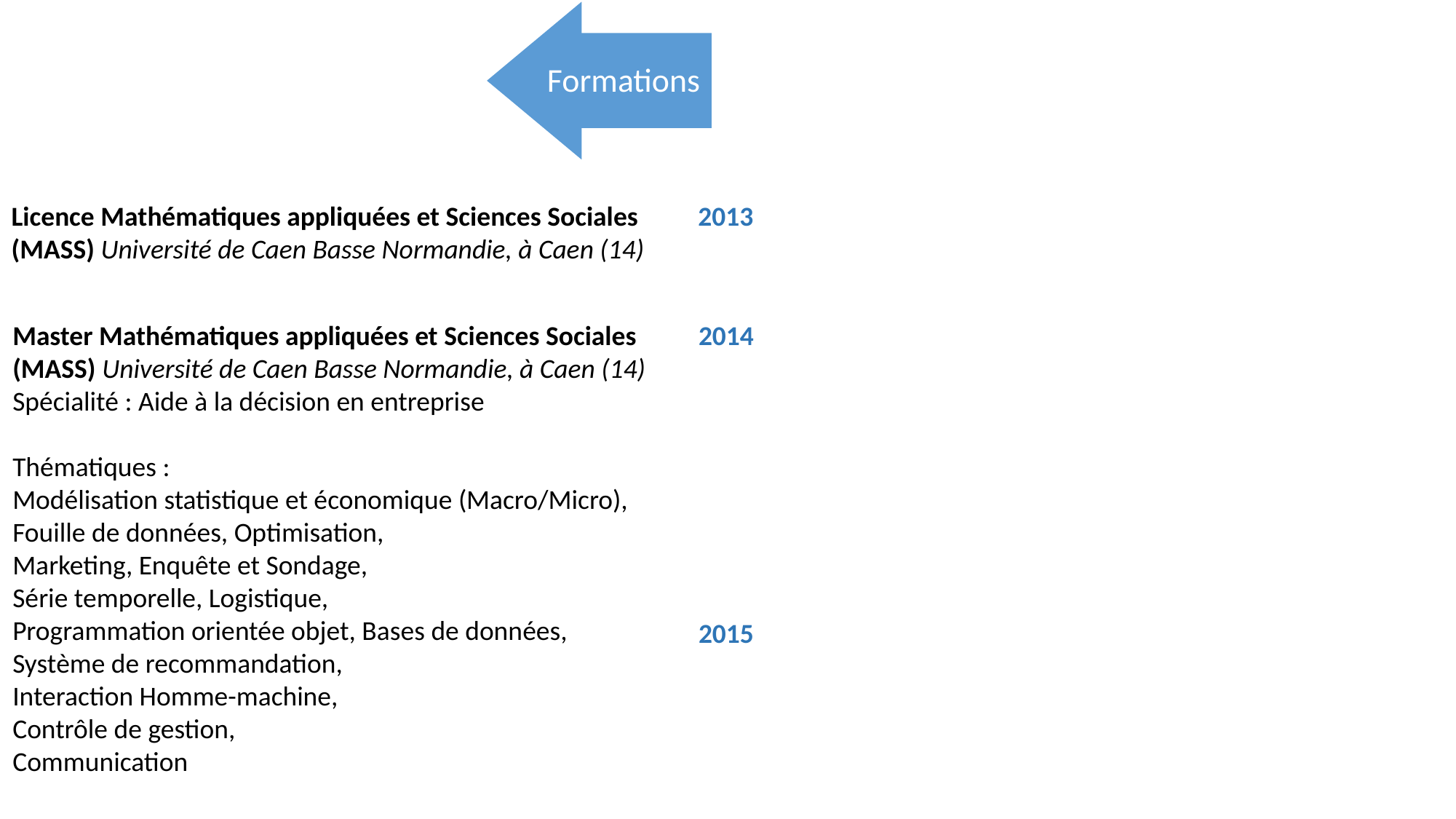

Formations
Expériences

Licence Mathématiques appliquées et Sciences Sociales (MASS) Université de Caen Basse Normandie, à Caen (14)
2013
Master Mathématiques appliquées et Sciences Sociales (MASS) Université de Caen Basse Normandie, à Caen (14)
Spécialité : Aide à la décision en entreprise
Thématiques :
Modélisation statistique et économique (Macro/Micro),
Fouille de données, Optimisation,
Marketing, Enquête et Sondage,
Série temporelle, Logistique,
Programmation orientée objet, Bases de données,
Système de recommandation,
Interaction Homme-machine,
Contrôle de gestion,
Communication
2014
2015